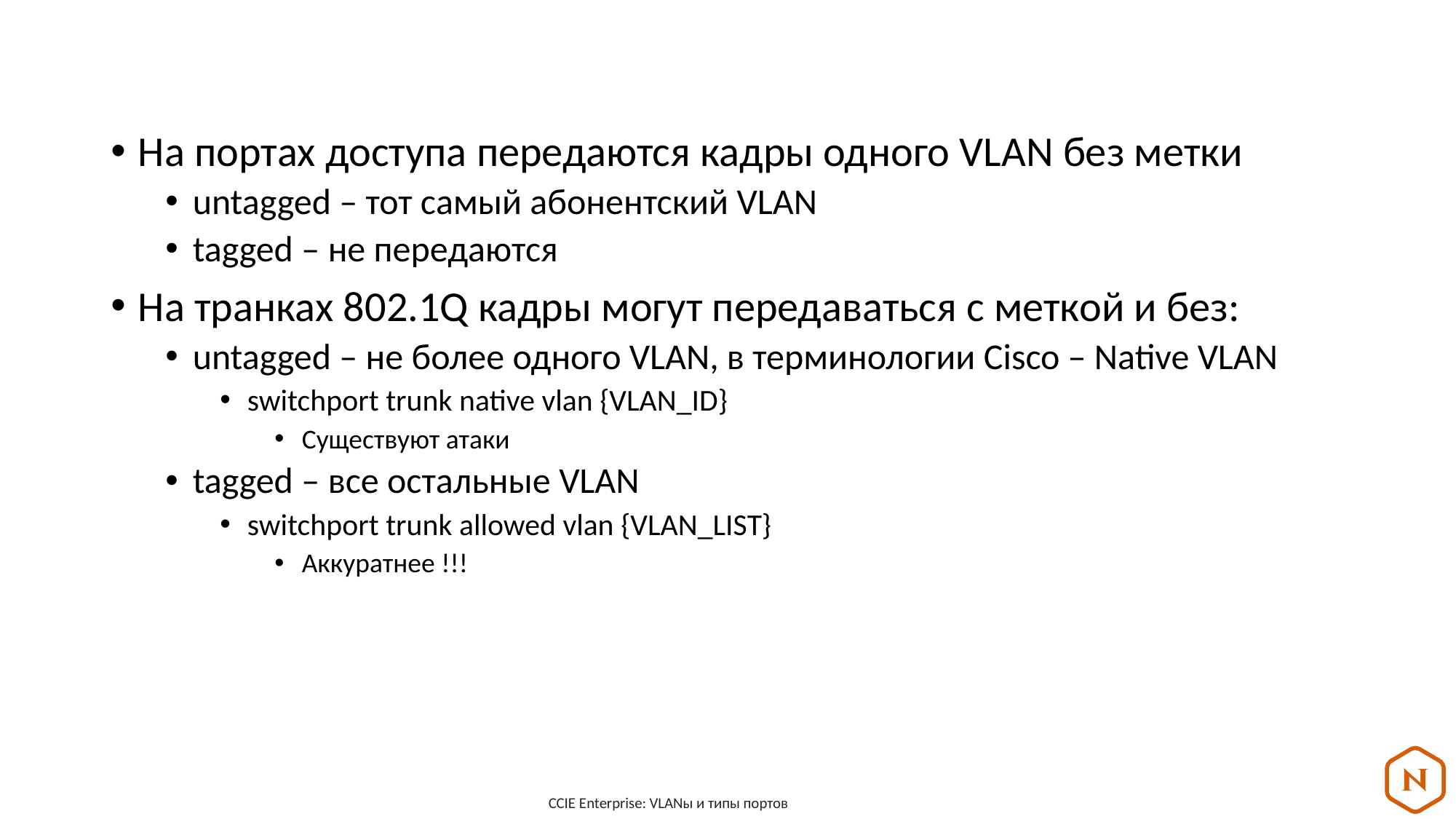

#
На портах доступа передаются кадры одного VLAN без метки
untagged – тот самый абонентский VLAN
tagged – не передаются
На транках 802.1Q кадры могут передаваться с меткой и без:
untagged – не более одного VLAN, в терминологии Cisco – Native VLAN
switchport trunk native vlan {VLAN_ID}
Существуют атаки
tagged – все остальные VLAN
switchport trunk allowed vlan {VLAN_LIST}
Аккуратнее !!!

CCIE Enterprise: VLANы и типы портов